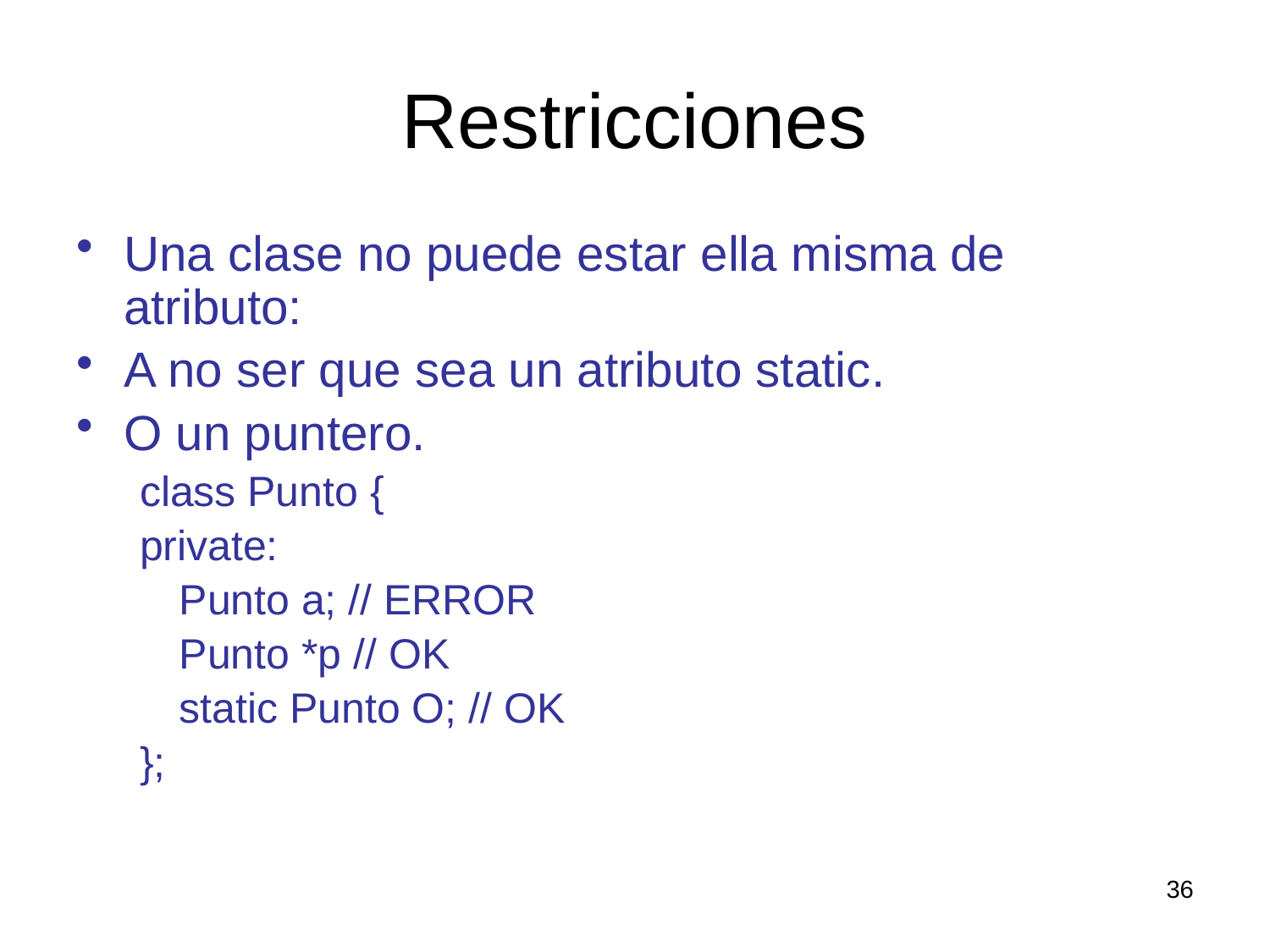

# Restricciones
Una clase no puede estar ella misma de atributo:
A no ser que sea un atributo static.
O un puntero.
class Punto {
private:
	Punto a; // ERROR
	Punto *p // OK
	static Punto O; // OK
};
36